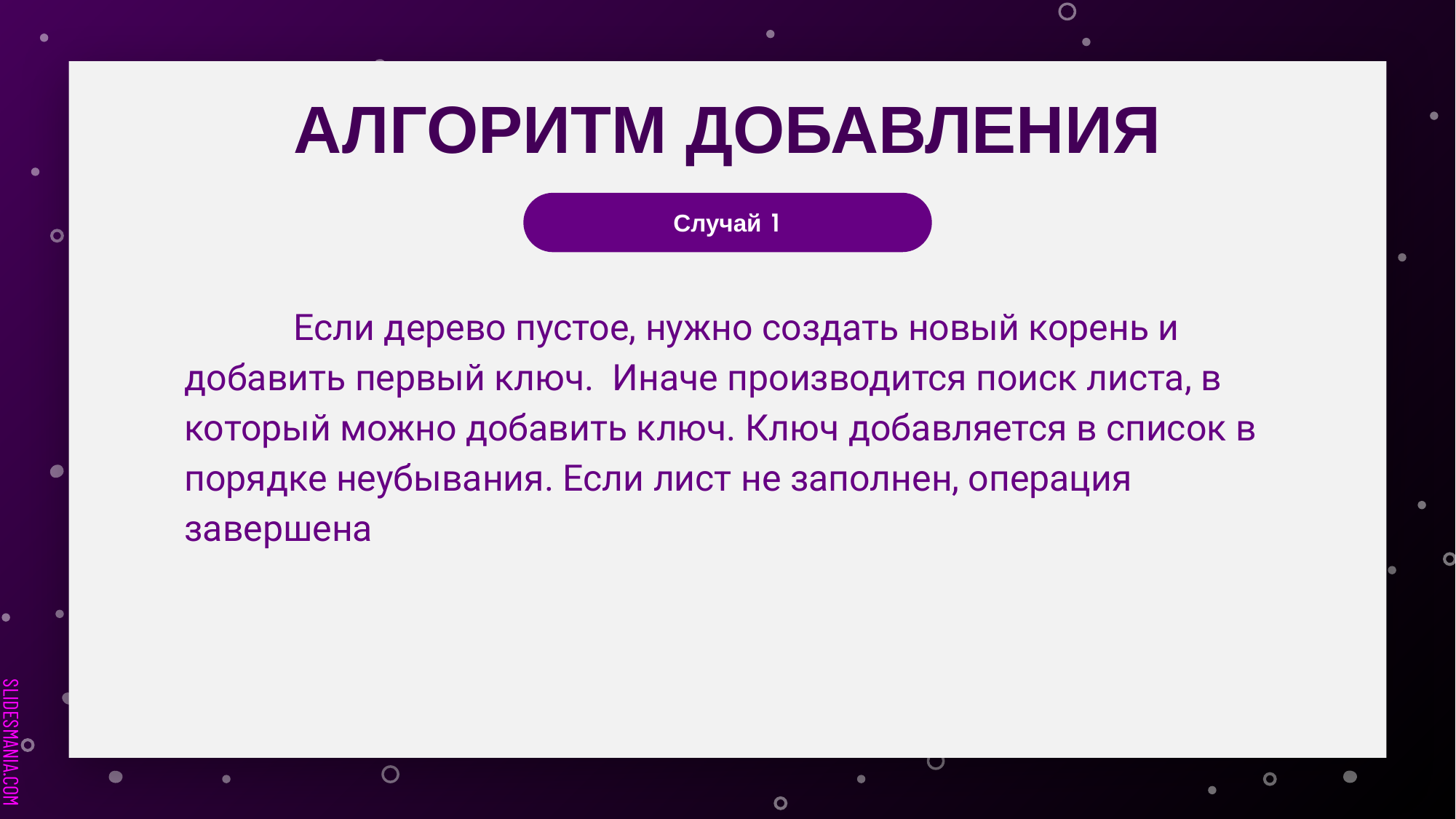

АЛГОРИТМ ДОБАВЛЕНИЯ
Случай 1
	Если дерево пустое, нужно создать новый корень и добавить первый ключ.  Иначе производится поиск листа, в который можно добавить ключ. Ключ добавляется в список в порядке неубывания. Если лист не заполнен, операция завершена​
​